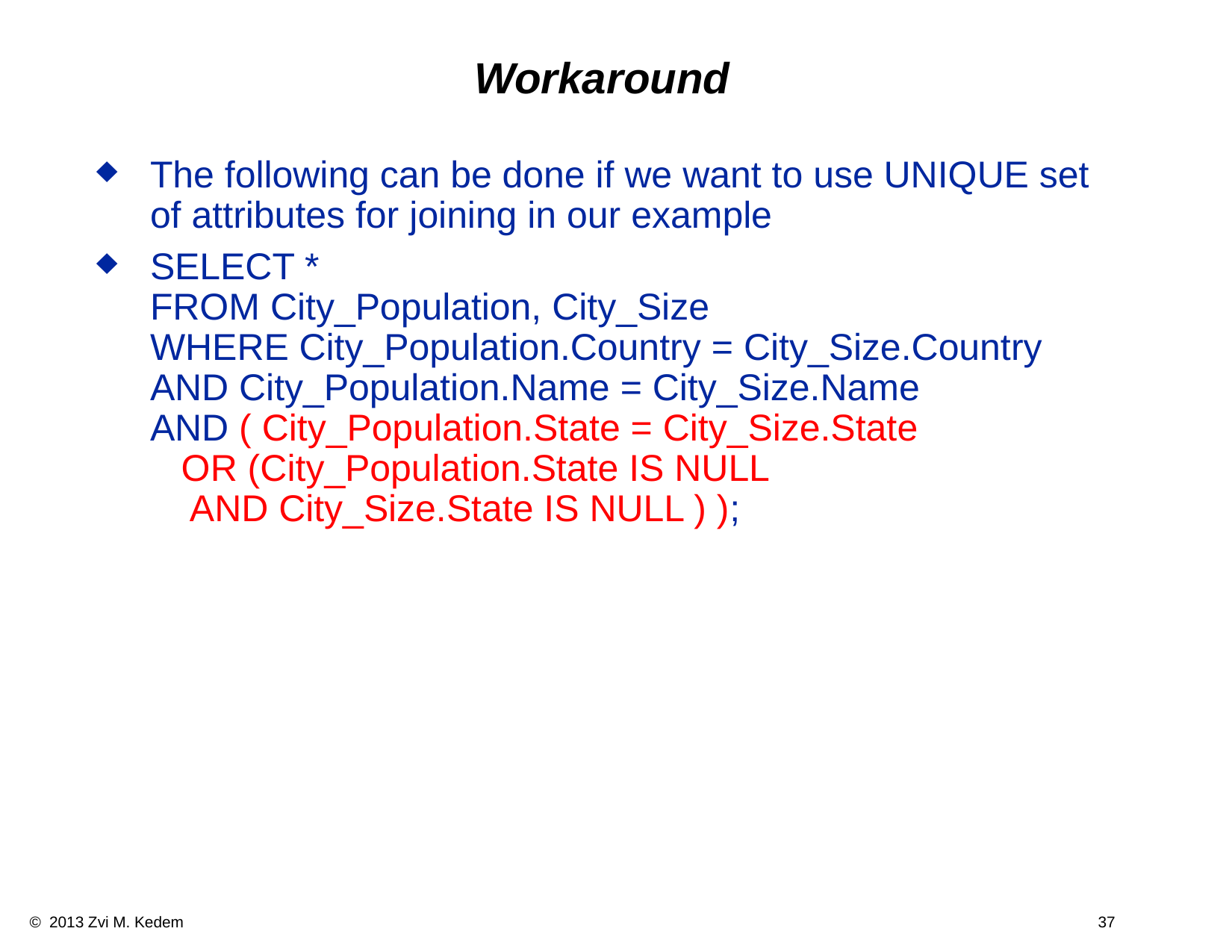

# Workaround
The following can be done if we want to use UNIQUE set of attributes for joining in our example
SELECT *
FROM City_Population, City_Size
WHERE City_Population.Country = City_Size.Country
AND City_Population.Name = City_Size.Name
AND ( City_Population.State = City_Size.State
   OR (City_Population.State IS NULL
    AND City_Size.State IS NULL ) );